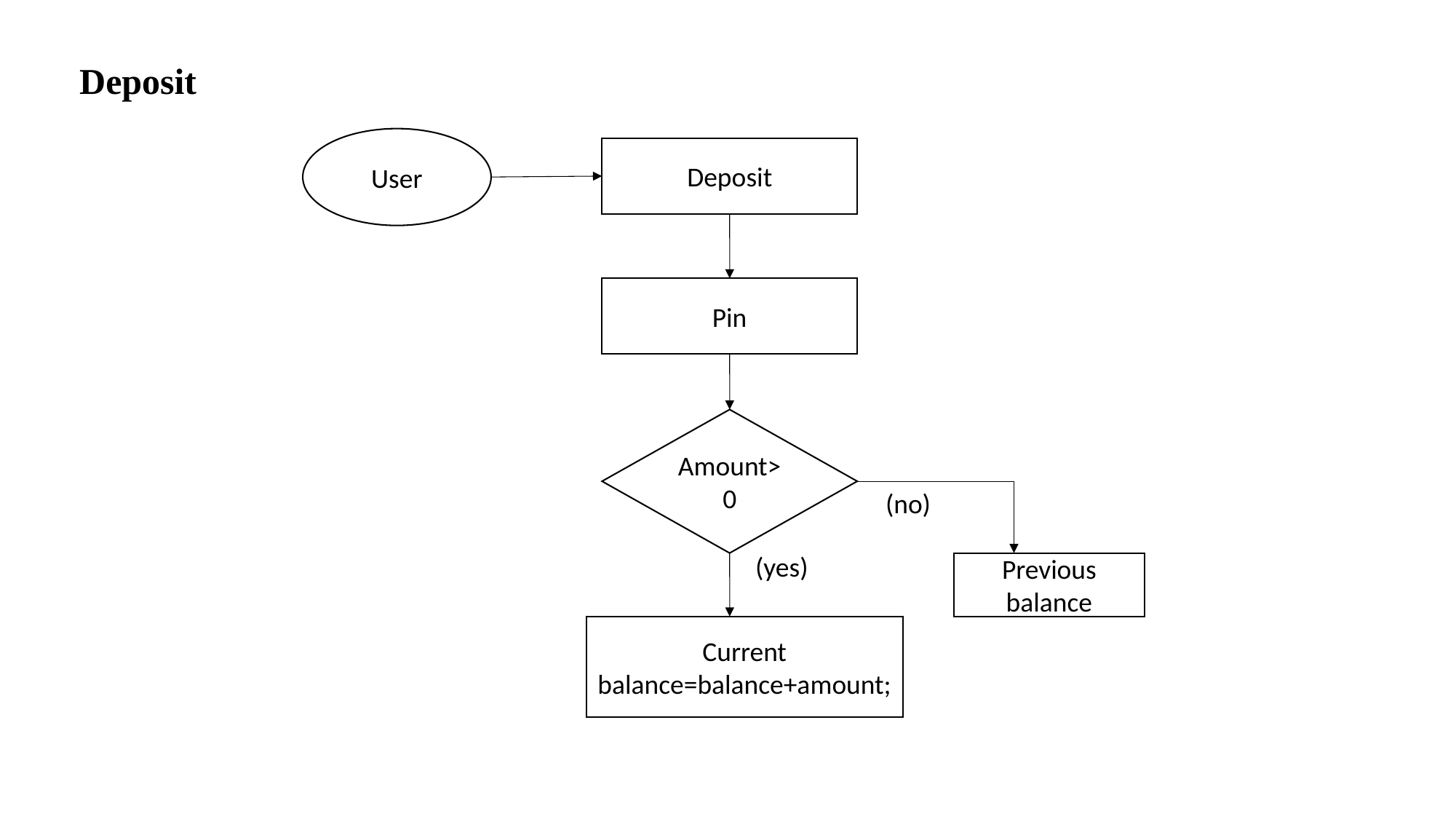

Deposit
User
Deposit
Pin
Amount>0
(no)
(yes)
Previous
balance
Current balance=balance+amount;